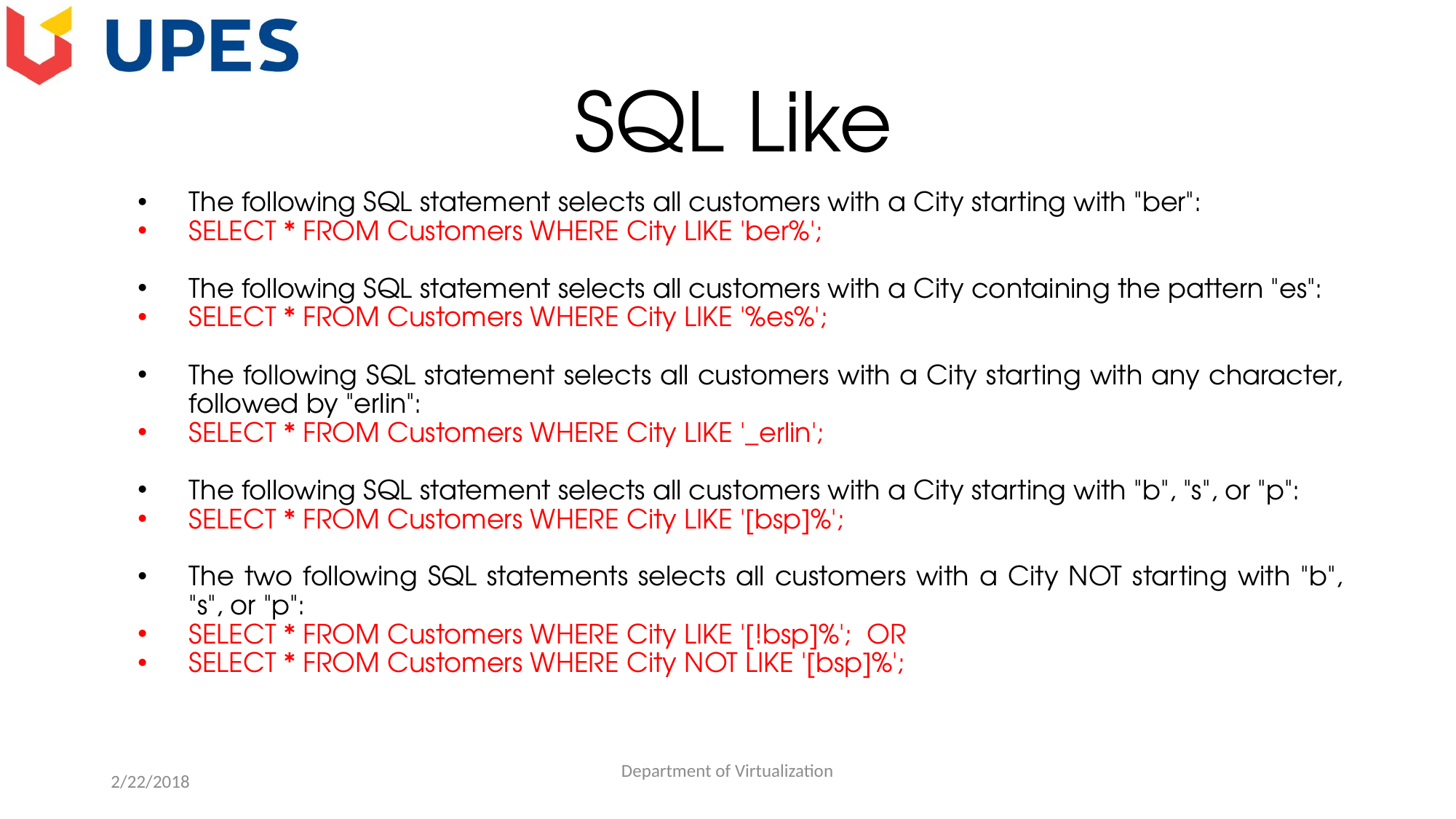

# SQL Like
The following SQL statement selects all customers with a City starting with "ber":
SELECT * FROM Customers WHERE City LIKE 'ber%';

The following SQL statement selects all customers with a City containing the pattern "es":
SELECT * FROM Customers WHERE City LIKE '%es%';

The following SQL statement selects all customers with a City starting with any character, followed by "erlin":
SELECT * FROM Customers WHERE City LIKE '_erlin';

The following SQL statement selects all customers with a City starting with "b", "s", or "p":
SELECT * FROM Customers WHERE City LIKE '[bsp]%';

The two following SQL statements selects all customers with a City NOT starting with "b", "s", or "p":
SELECT * FROM Customers WHERE City LIKE '[!bsp]%';  OR
SELECT * FROM Customers WHERE City NOT LIKE '[bsp]%';
2/22/2018
Department of Virtualization

28